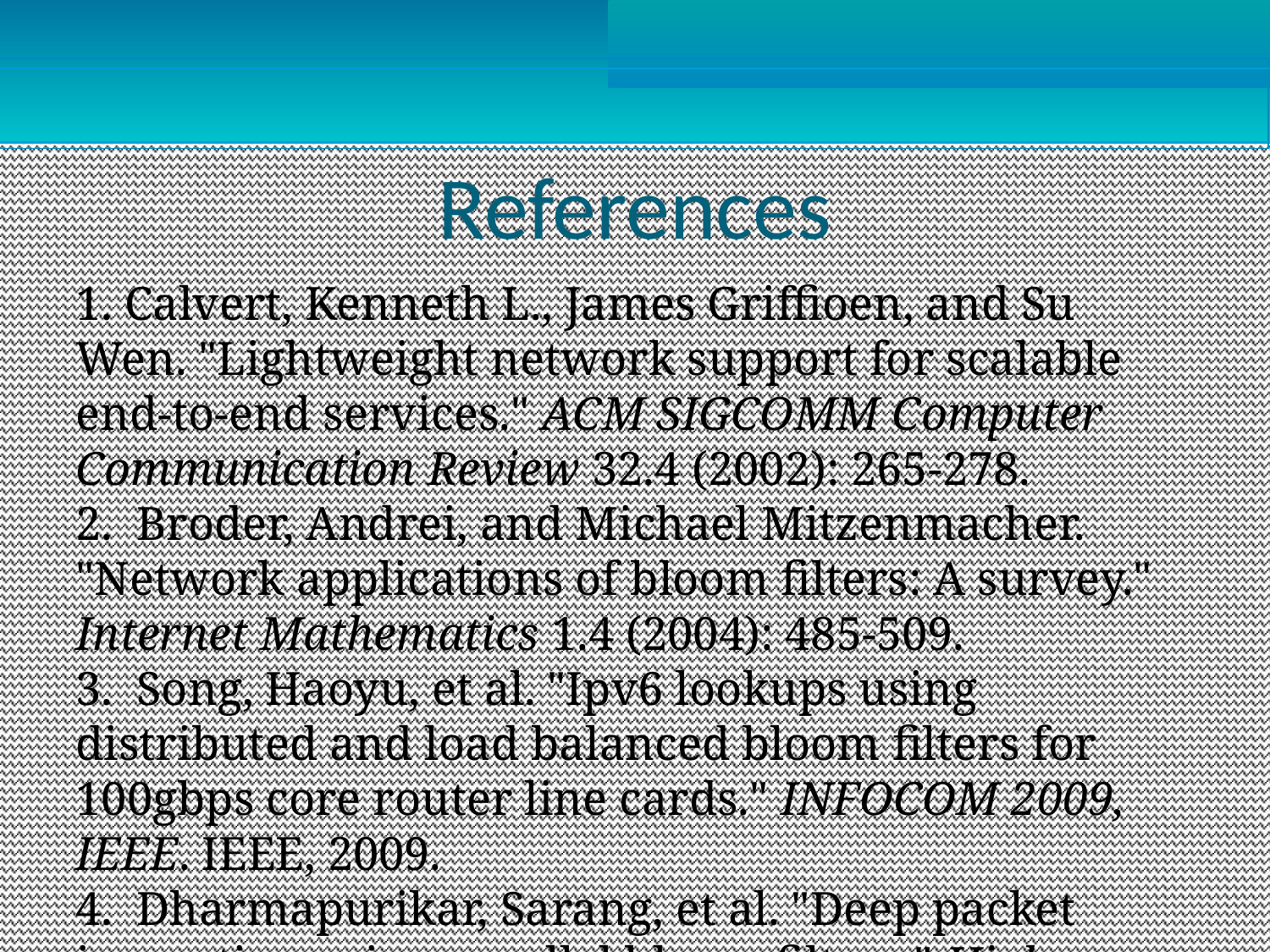

References
1. Calvert, Kenneth L., James Griffioen, and Su Wen. "Lightweight network support for scalable end-to-end services." ACM SIGCOMM Computer Communication Review 32.4 (2002): 265-278.
2.  Broder, Andrei, and Michael Mitzenmacher. "Network applications of bloom filters: A survey." Internet Mathematics 1.4 (2004): 485-509.
3.  Song, Haoyu, et al. "Ipv6 lookups using distributed and load balanced bloom filters for 100gbps core router line cards." INFOCOM 2009, IEEE. IEEE, 2009.
4.  Dharmapurikar, Sarang, et al. "Deep packet inspection using parallel bloom filters." High Performance Interconnects, 2003. Proceedings. 11th Symposium on. IEEE, 2003.
5.   Broder, Andrei, and Michael Mitzenmacher. "Network applications of bloom filters: A survey." Internet Mathematics 1.4 (2004): 485-509.
6.  Dharmapurikar, Sarang, et al. "Deep packet inspection using parallel bloom filters." Micro, IEEE 24.1 (2004): 52-61.
7.  Dharmapurikar, Sarang, et al. "Deep packet inspection using parallel bloom filters." High Performance Interconnects, 2003. Proceedings. 11th Symposium on. IEEE, 2003.
8. Deng, Fan; Rafiei, Davood (2006), "Approximately Detecting Duplicates for Streaming Data using Stable Bloom Filters", Proceedings of the ACM SIGMOD Conference, pp. 25–36.
9. Byers, John W.; Considine, Jeffrey; Mitzenmacher, Michael; Rost, Stanislav (2004), "Informed content delivery across adaptive overlay networks", IEEE/ACM Transactions on Networking 12 (5): 767, doi:10.1109/TNET.2004.836103.
10. Almeida, Paulo; Baquero, Carlos; Preguica, Nuno; Hutchison, David (2007), "Scalable Bloom Filters", Information Processing Letters 101 (6): 255–261, doi:10.1016/j.ipl.2006.10.007